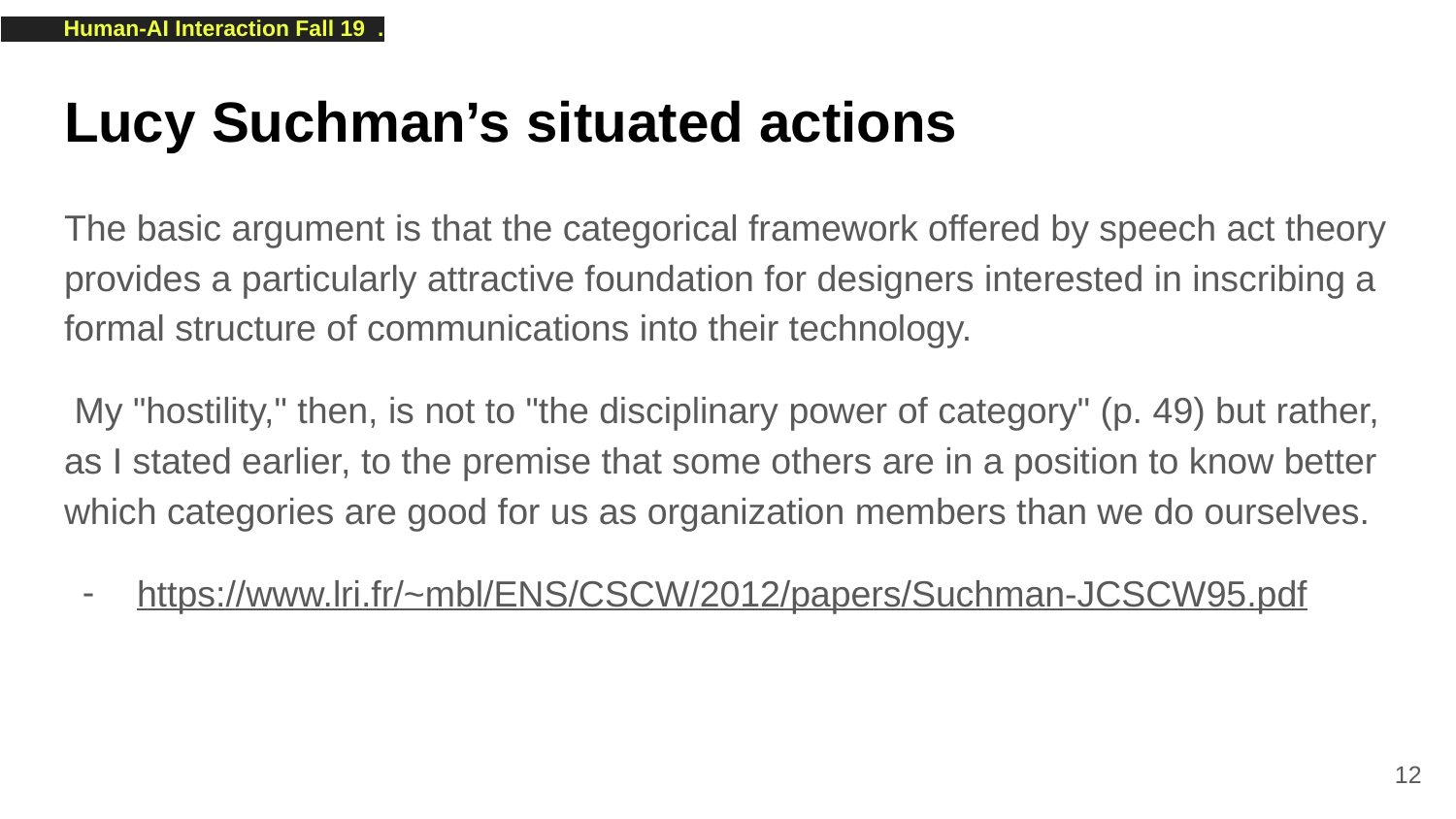

# Lucy Suchman’s situated actions
The basic argument is that the categorical framework offered by speech act theory provides a particularly attractive foundation for designers interested in inscribing a formal structure of communications into their technology.
 My "hostility," then, is not to "the disciplinary power of category" (p. 49) but rather, as I stated earlier, to the premise that some others are in a position to know better which categories are good for us as organization members than we do ourselves.
https://www.lri.fr/~mbl/ENS/CSCW/2012/papers/Suchman-JCSCW95.pdf
12